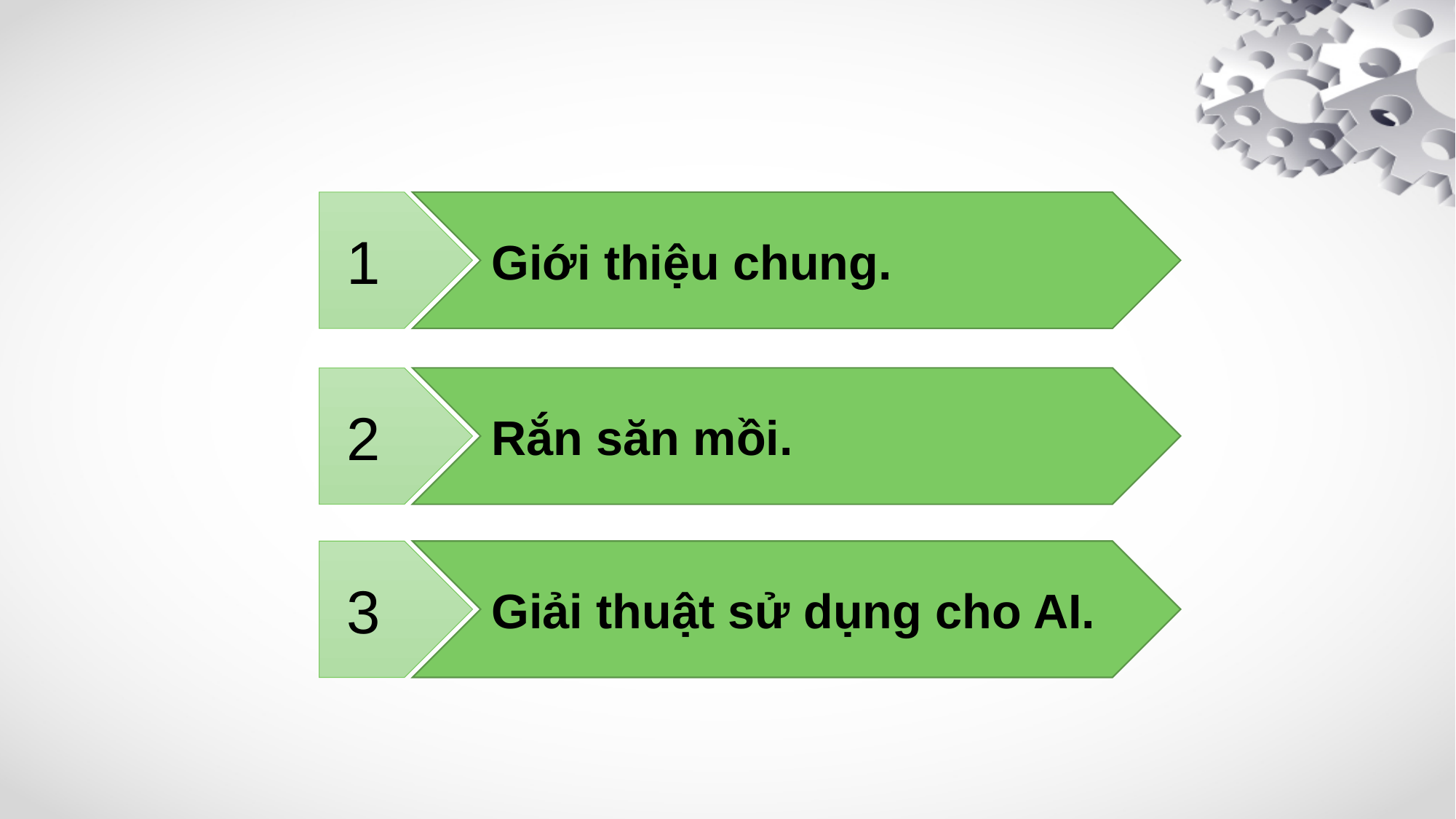

#

 1
Giới thiệu chung.
 2
Rắn săn mồi.
 3
Giải thuật sử dụng cho AI.